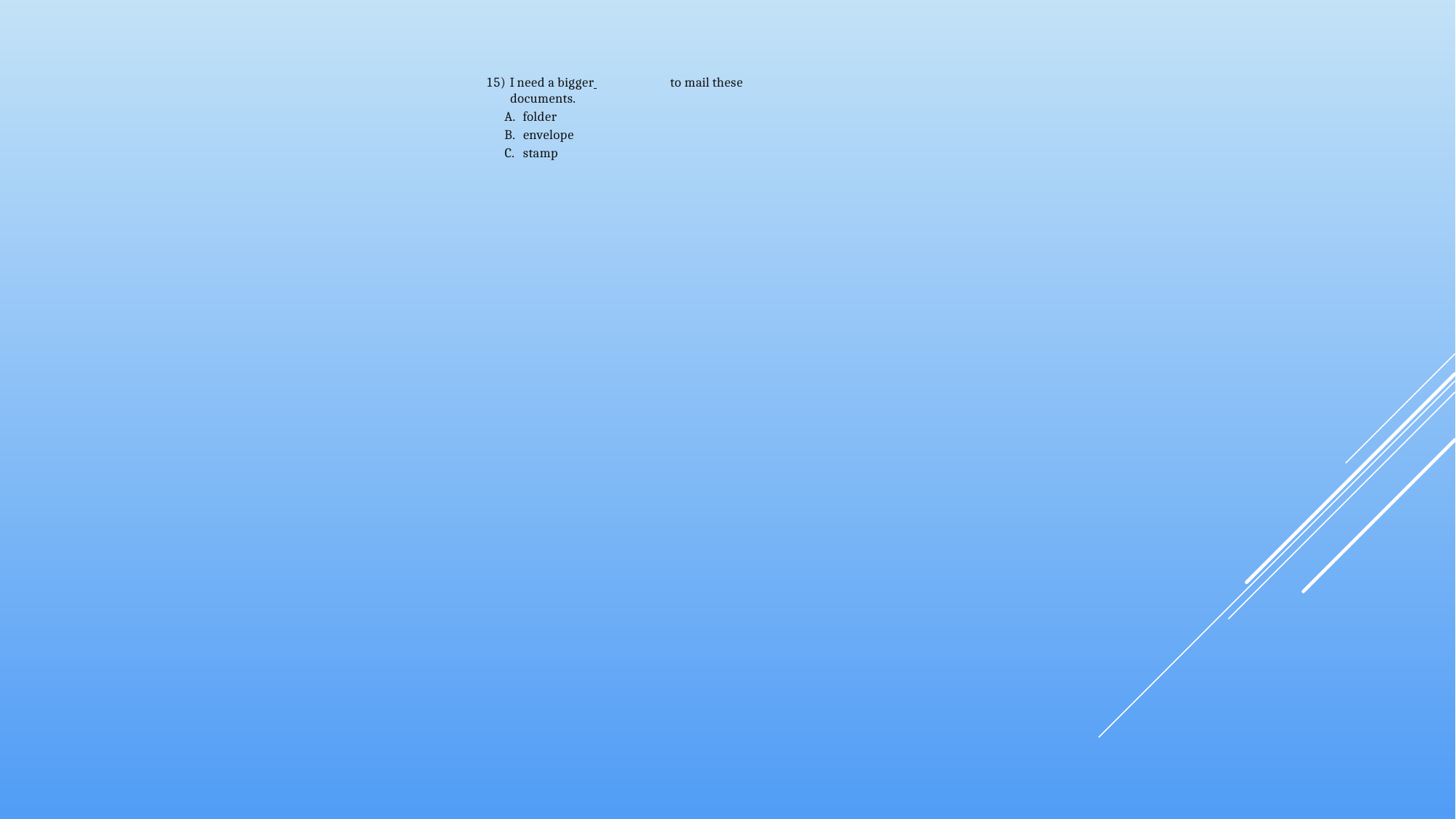

I need a bigger 	to mail these documents.
folder
envelope
stamp